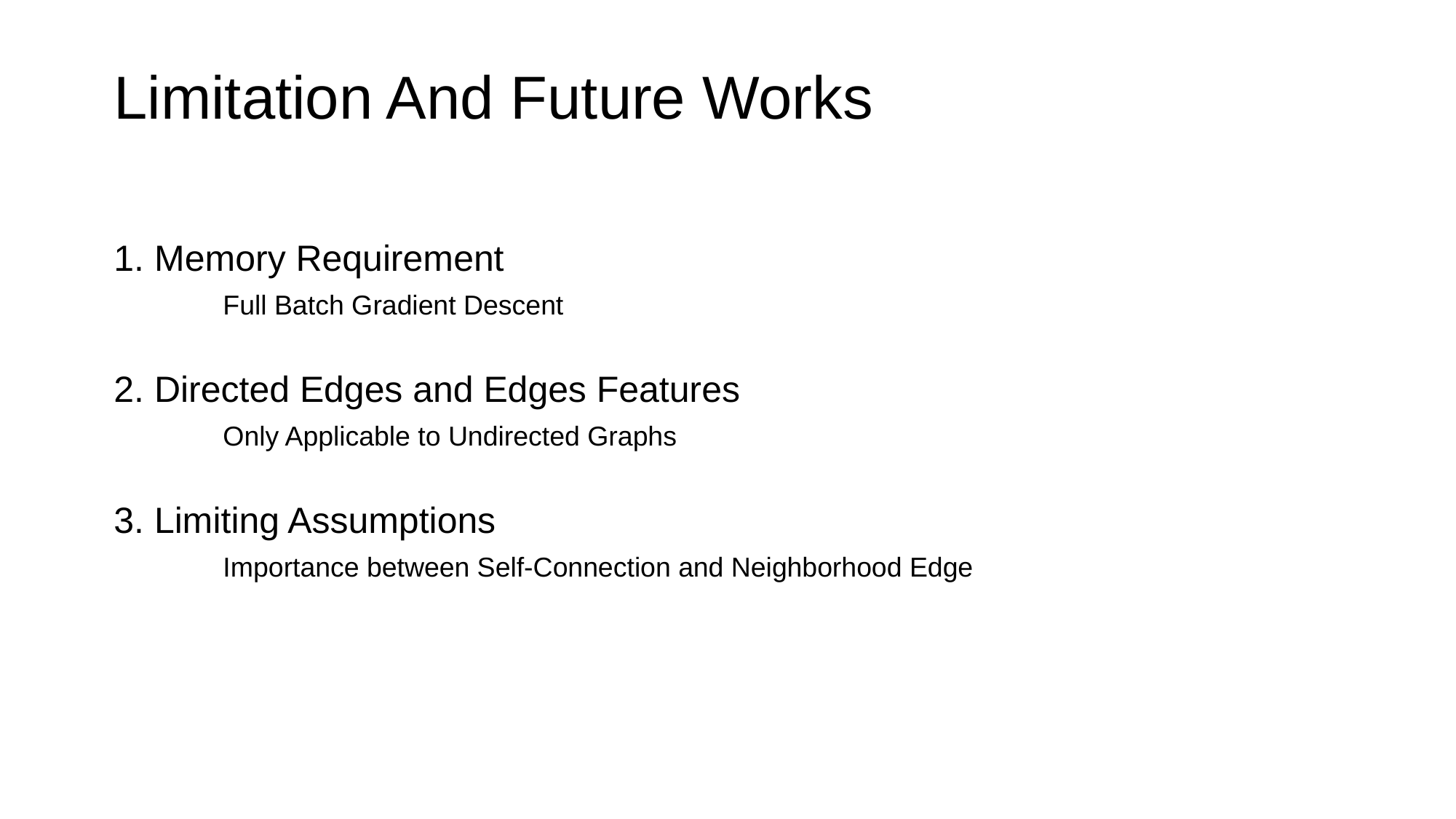

Limitation And Future Works
1. Memory Requirement
	Full Batch Gradient Descent

2. Directed Edges and Edges Features
	Only Applicable to Undirected Graphs

3. Limiting Assumptions
	Importance between Self-Connection and Neighborhood Edge